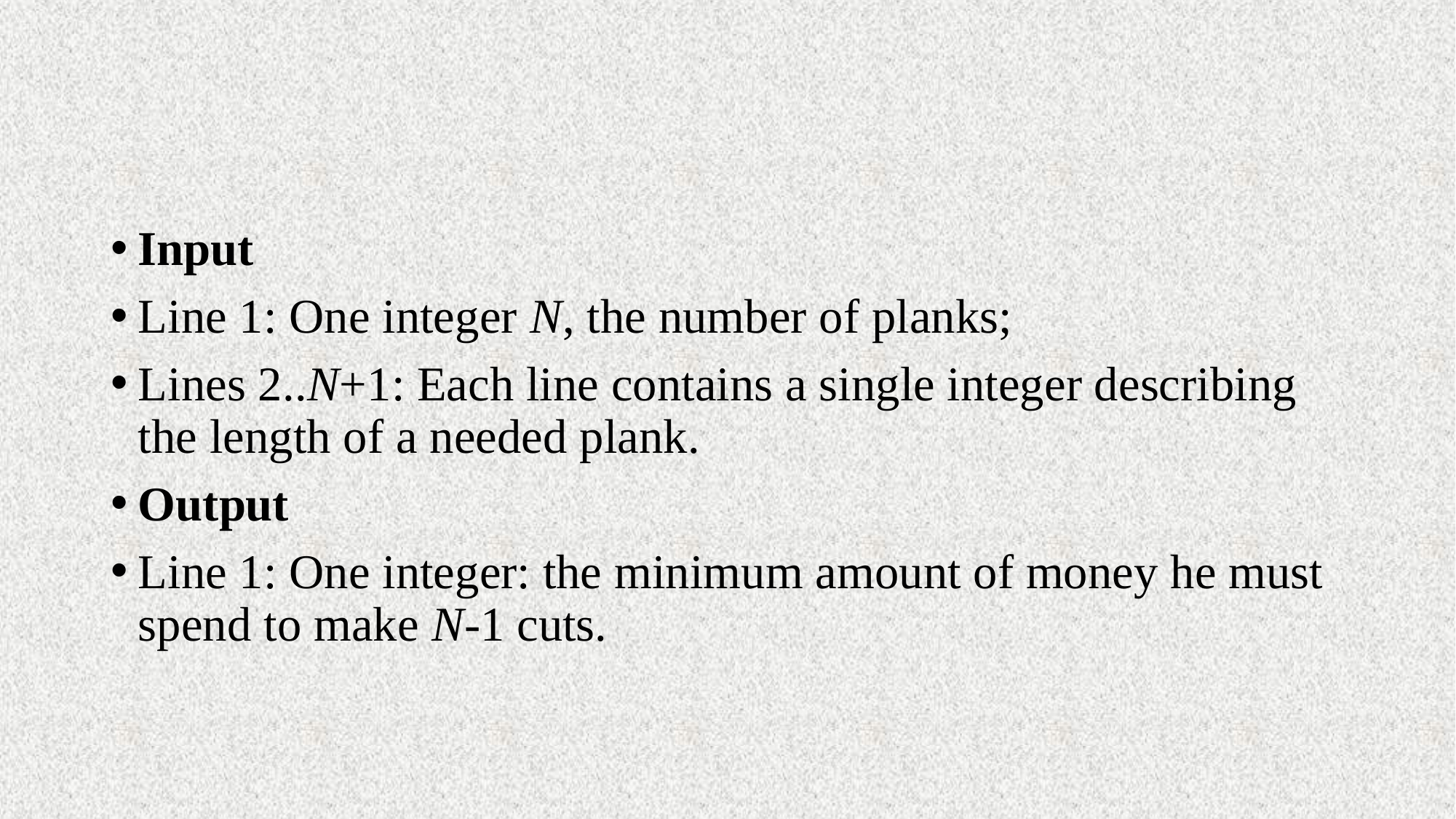

#
Input
Line 1: One integer N, the number of planks;
Lines 2..N+1: Each line contains a single integer describing the length of a needed plank.
Output
Line 1: One integer: the minimum amount of money he must spend to make N-1 cuts.